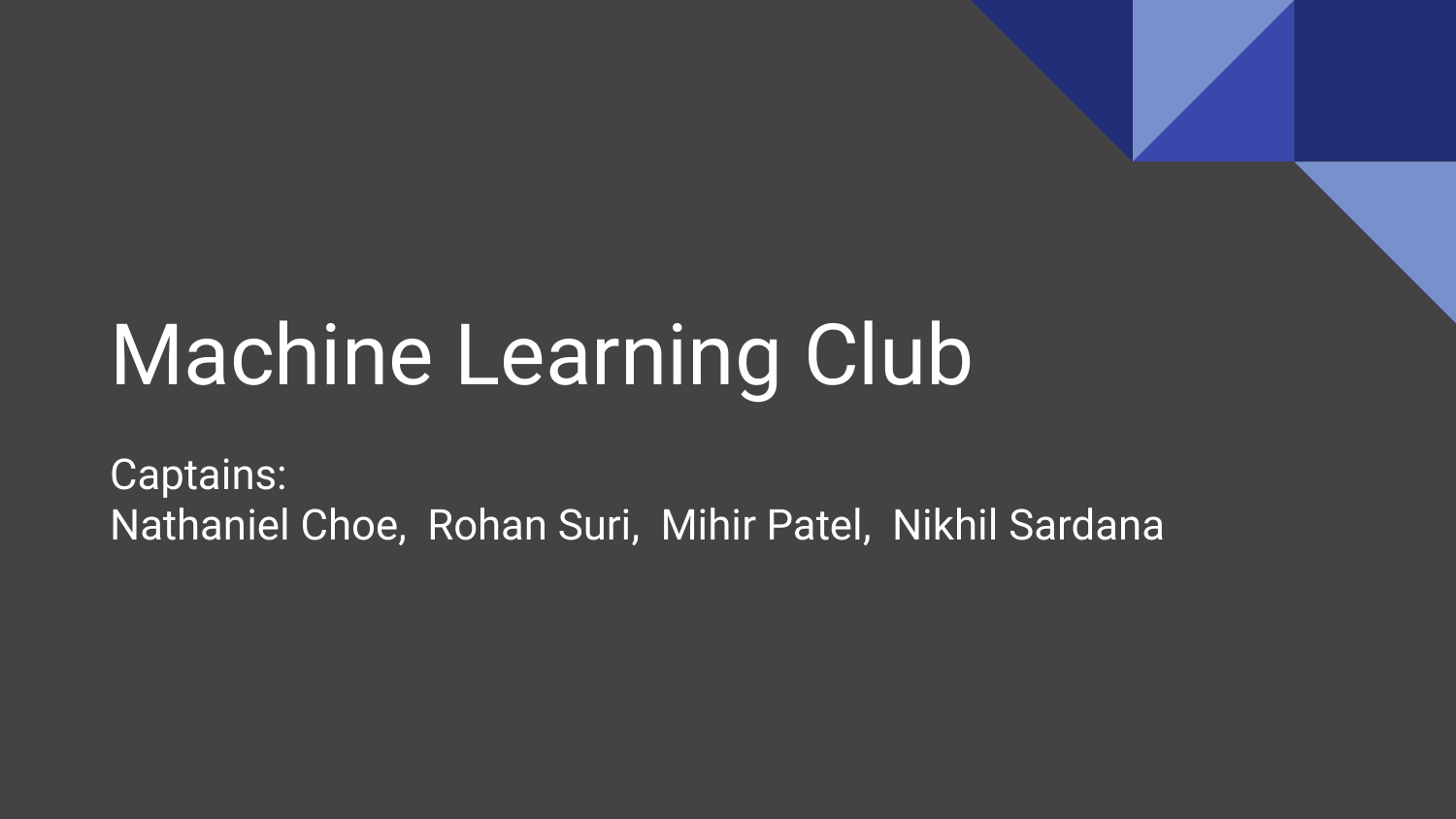

# Machine Learning Club
Captains:
Nathaniel Choe,  Rohan Suri,  Mihir Patel,  Nikhil Sardana